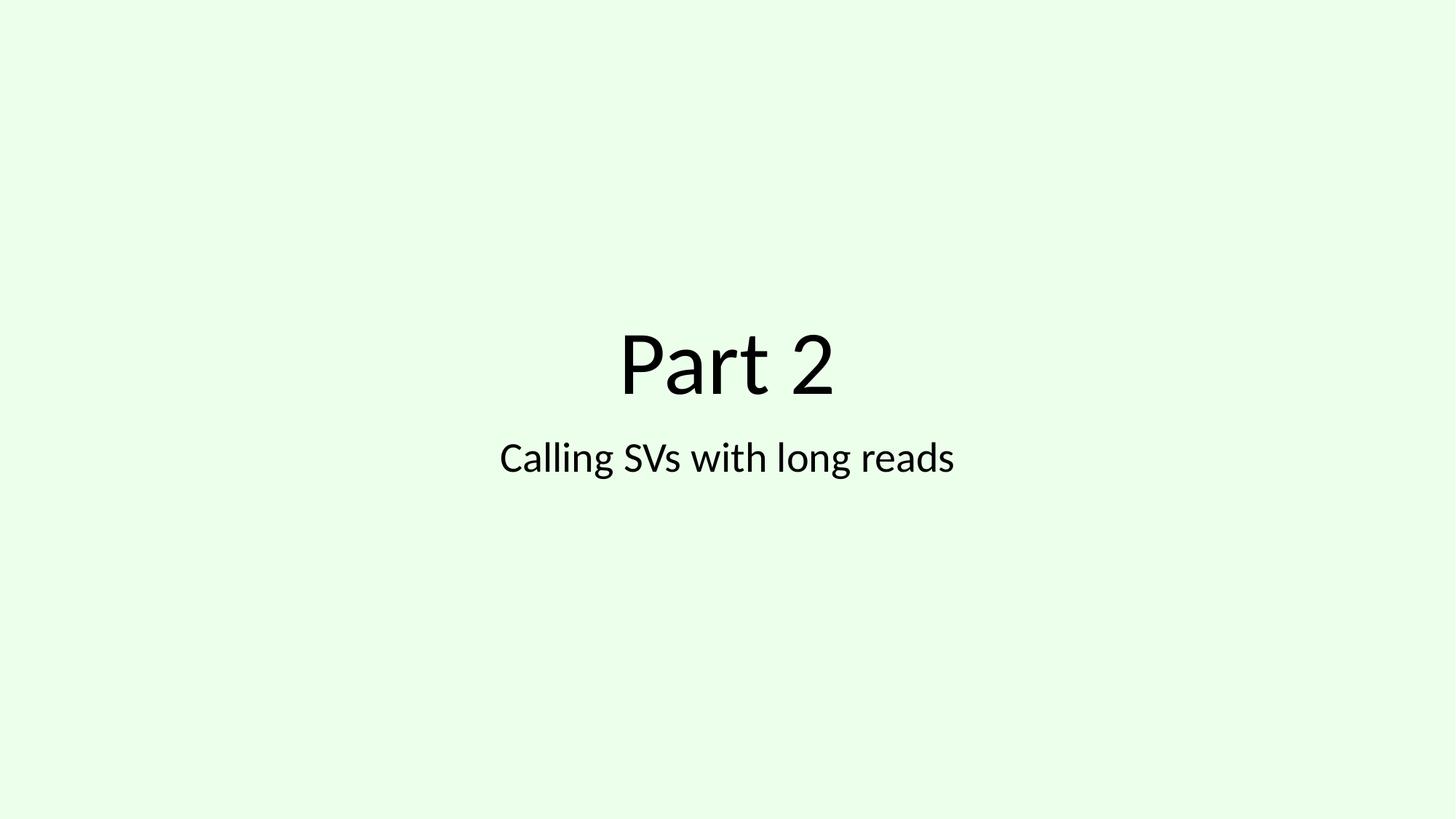

# Part 2
Calling SVs with long reads